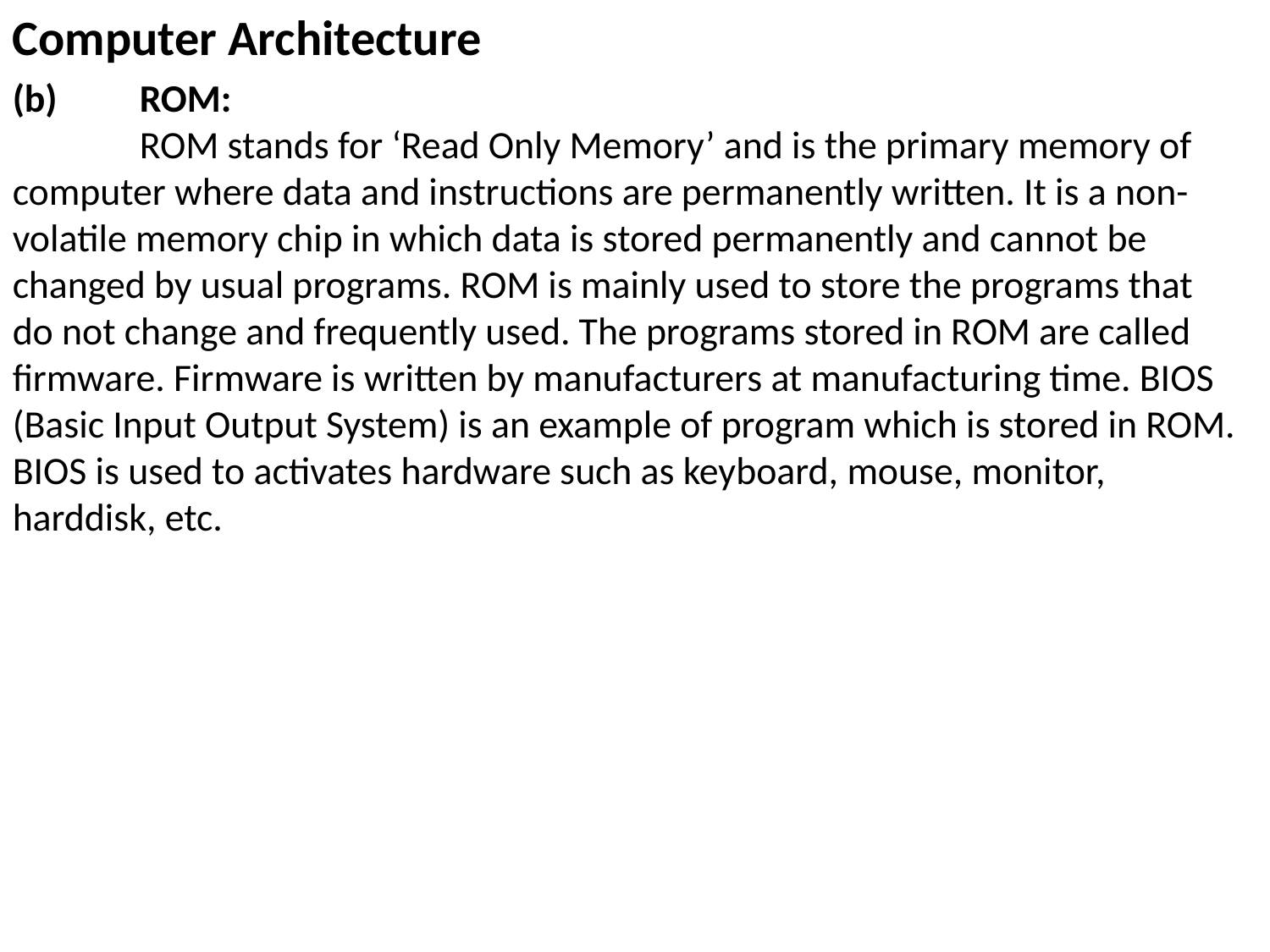

Computer Architecture
(b)	ROM:
	ROM stands for ‘Read Only Memory’ and is the primary memory of computer where data and instructions are permanently written. It is a non-volatile memory chip in which data is stored permanently and cannot be changed by usual programs. ROM is mainly used to store the programs that do not change and frequently used. The programs stored in ROM are called firmware. Firmware is written by manufacturers at manufacturing time. BIOS (Basic Input Output System) is an example of program which is stored in ROM. BIOS is used to activates hardware such as keyboard, mouse, monitor, harddisk, etc.